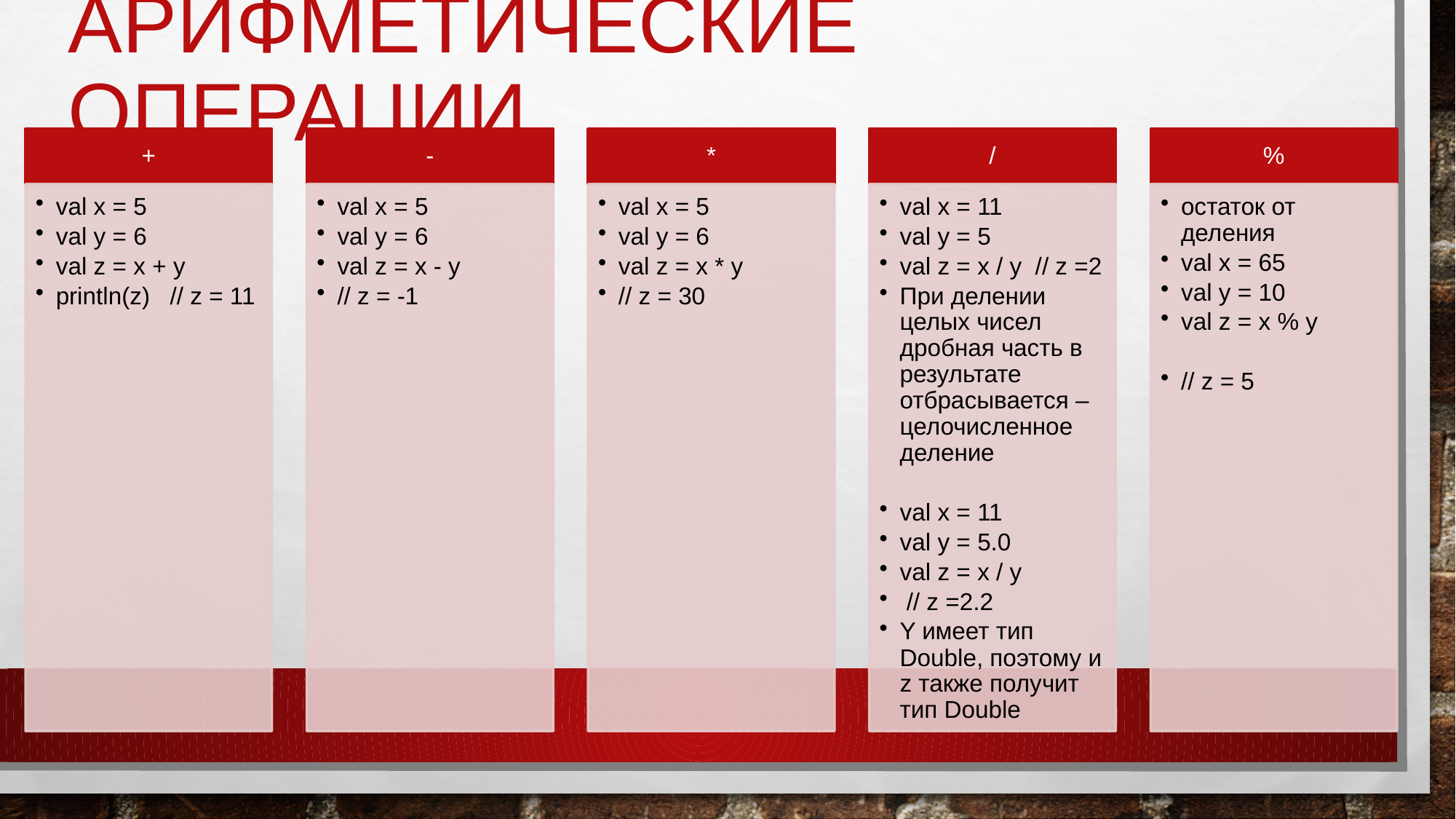

# Арифметические операции
+
val x = 5
val y = 6
val z = x + y
println(z)   // z = 11
-
val x = 5
val y = 6
val z = x - y
// z = -1
*
val x = 5
val y = 6
val z = x * y
// z = 30
/
val x = 11
val y = 5
val z = x / y  // z =2
При делении целых чисел дробная часть в результате отбрасывается – целочисленное деление

val x = 11
val y = 5.0
val z = x / y
 // z =2.2
Y имеет тип Double, поэтому и z также получит тип Double
%
остаток от деления
val x = 65
val y = 10
val z = x % y

// z = 5